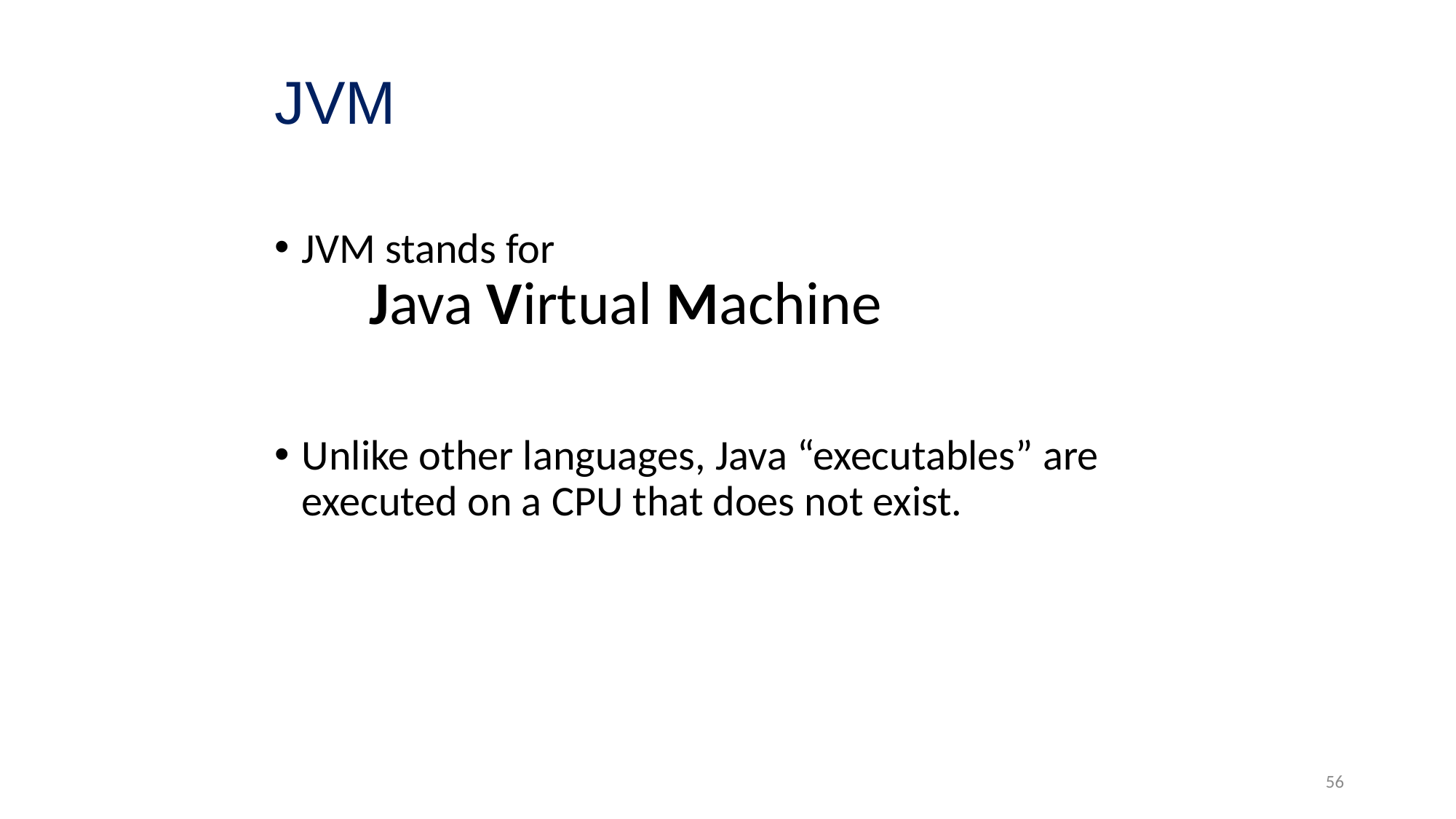

# JVM

JVM stands for
       Java Virtual Machine

Unlike other languages, Java “executables” are executed on a CPU that does not exist.

56